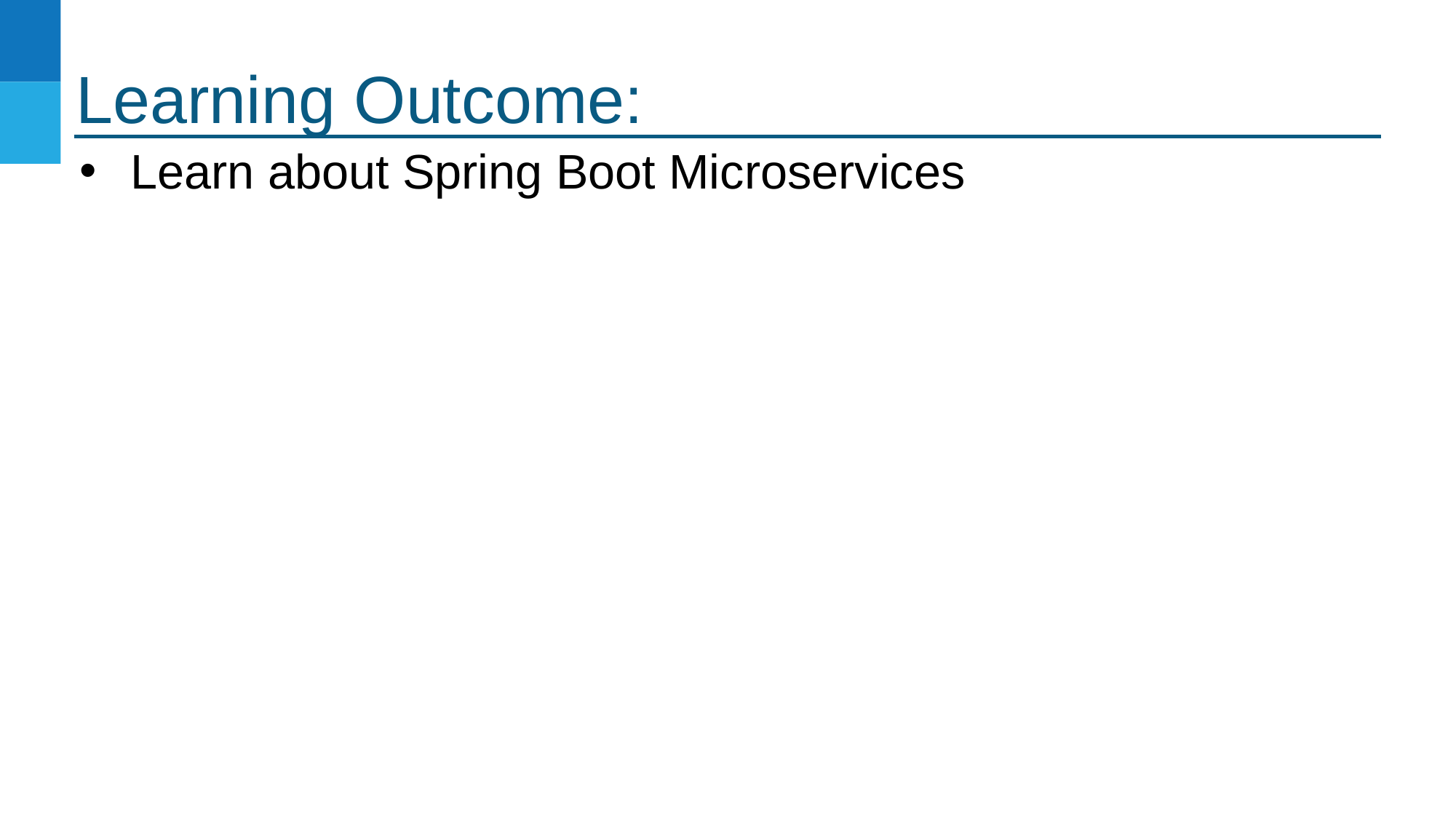

# Learning Outcome:
Learn about Spring Boot Microservices